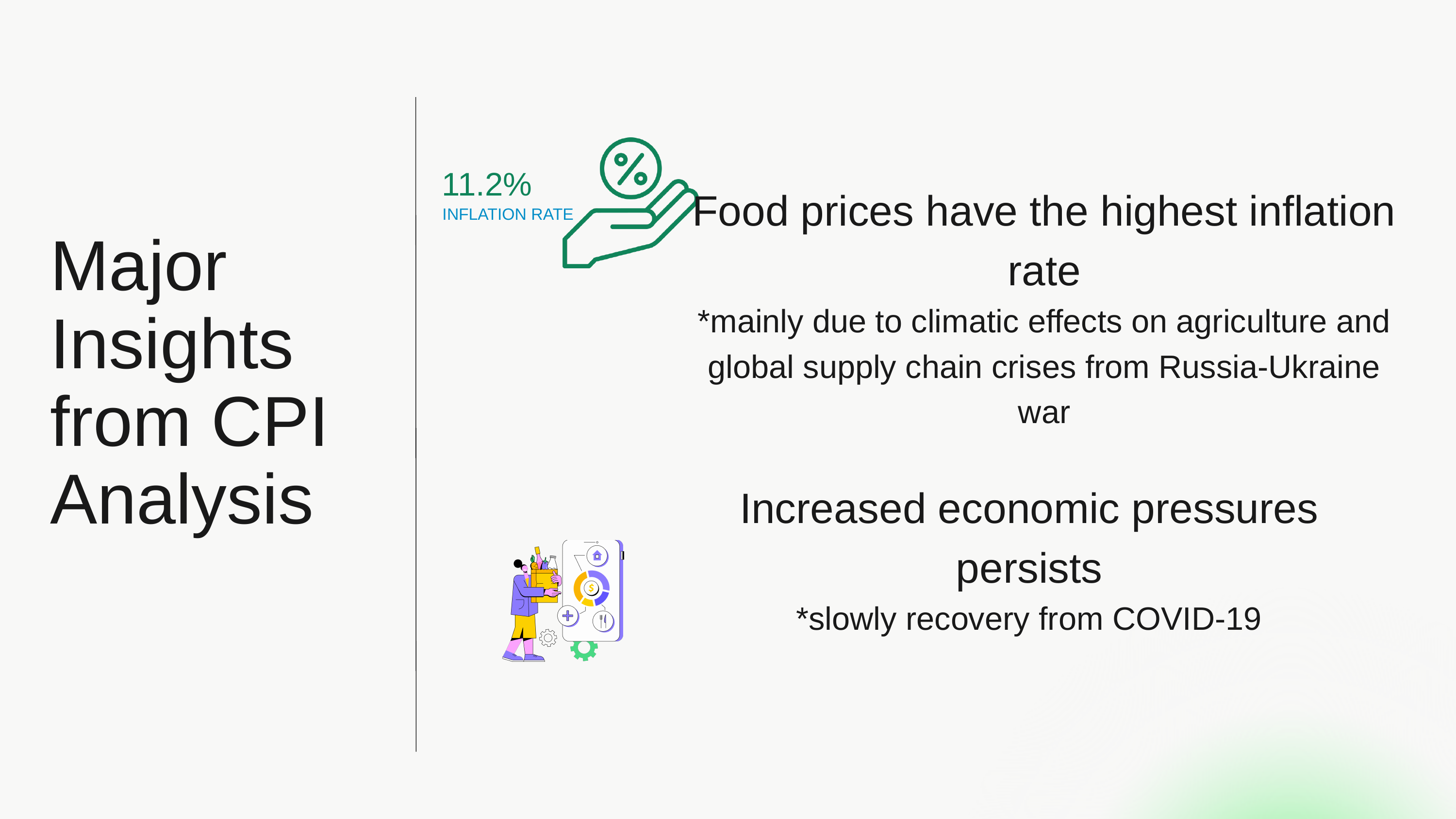

11.2%
Food prices have the highest inflation rate
*mainly due to climatic effects on agriculture and global supply chain crises from Russia-Ukraine war
INFLATION RATE
Major Insights from CPI Analysis

Increased economic pressures persists
*slowly recovery from COVID-19